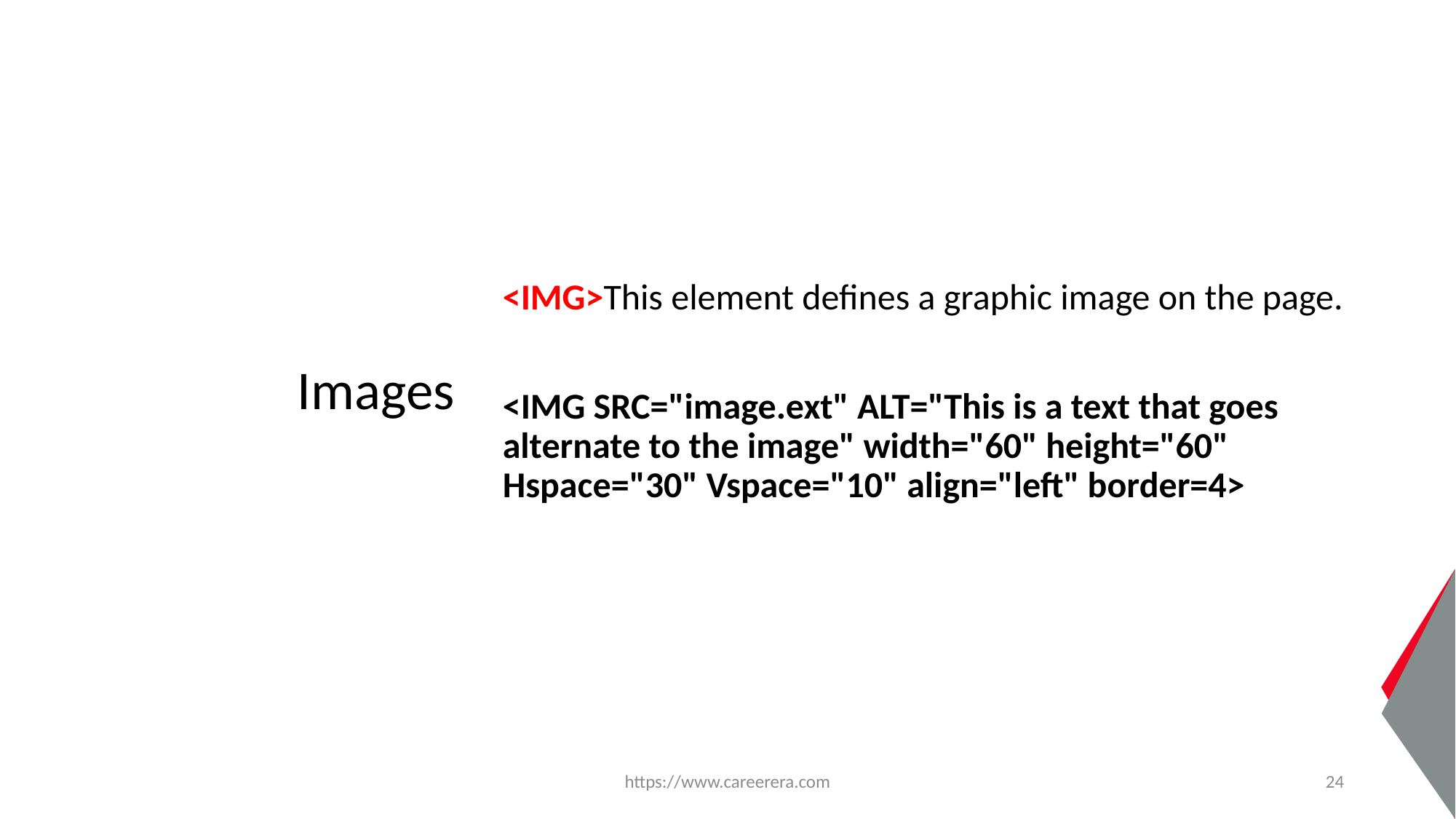

<IMG>This element defines a graphic image on the page.

<IMG SRC="image.ext" ALT="This is a text that goes alternate to the image" width="60" height="60" Hspace="30" Vspace="10" align="left" border=4>
# Images
https://www.careerera.com
24